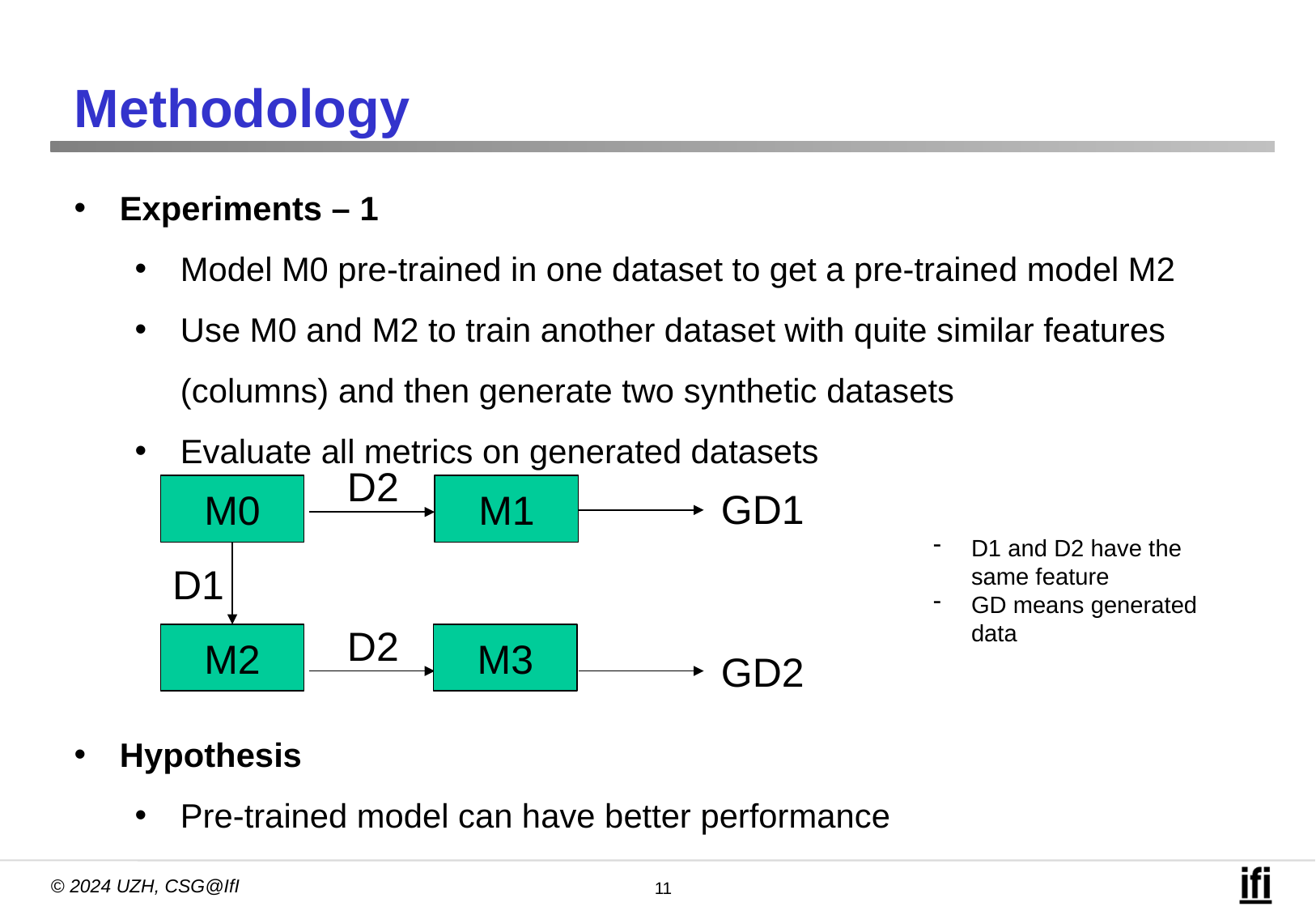

Methodology

Experiments – 1
Model M0 pre-trained in one dataset to get a pre-trained model M2
Use M0 and M2 to train another dataset with quite similar features (columns) and then generate two synthetic datasets
Evaluate all metrics on generated datasets

Hypothesis
Pre-trained model can have better performance
D2
M0
M1
GD1
D1
D2
M3
M2
GD2
D1 and D2 have the same feature
GD means generated data